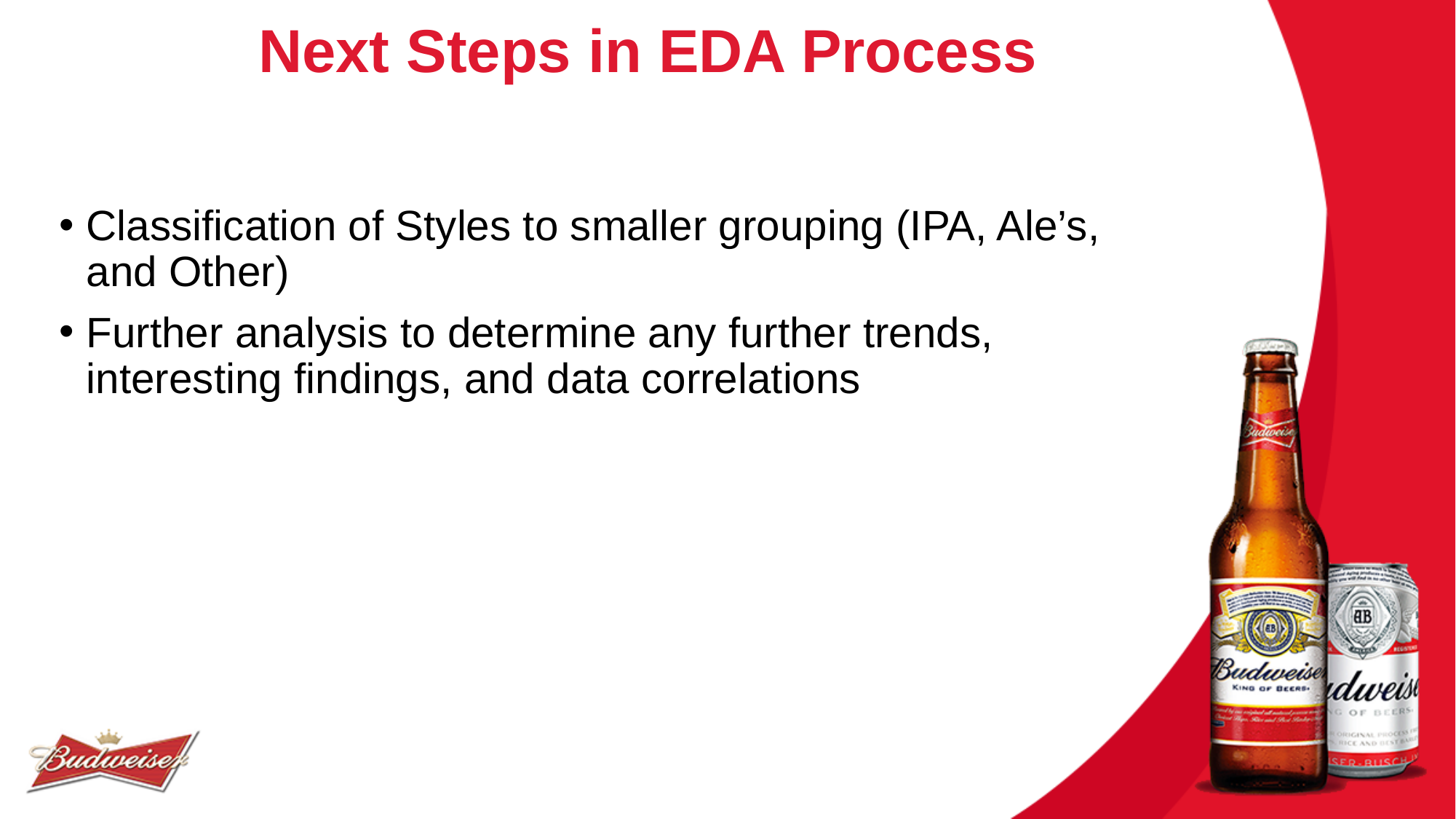

# Next Steps in EDA Process
Classification of Styles to smaller grouping (IPA, Ale’s, and Other)
Further analysis to determine any further trends, interesting findings, and data correlations